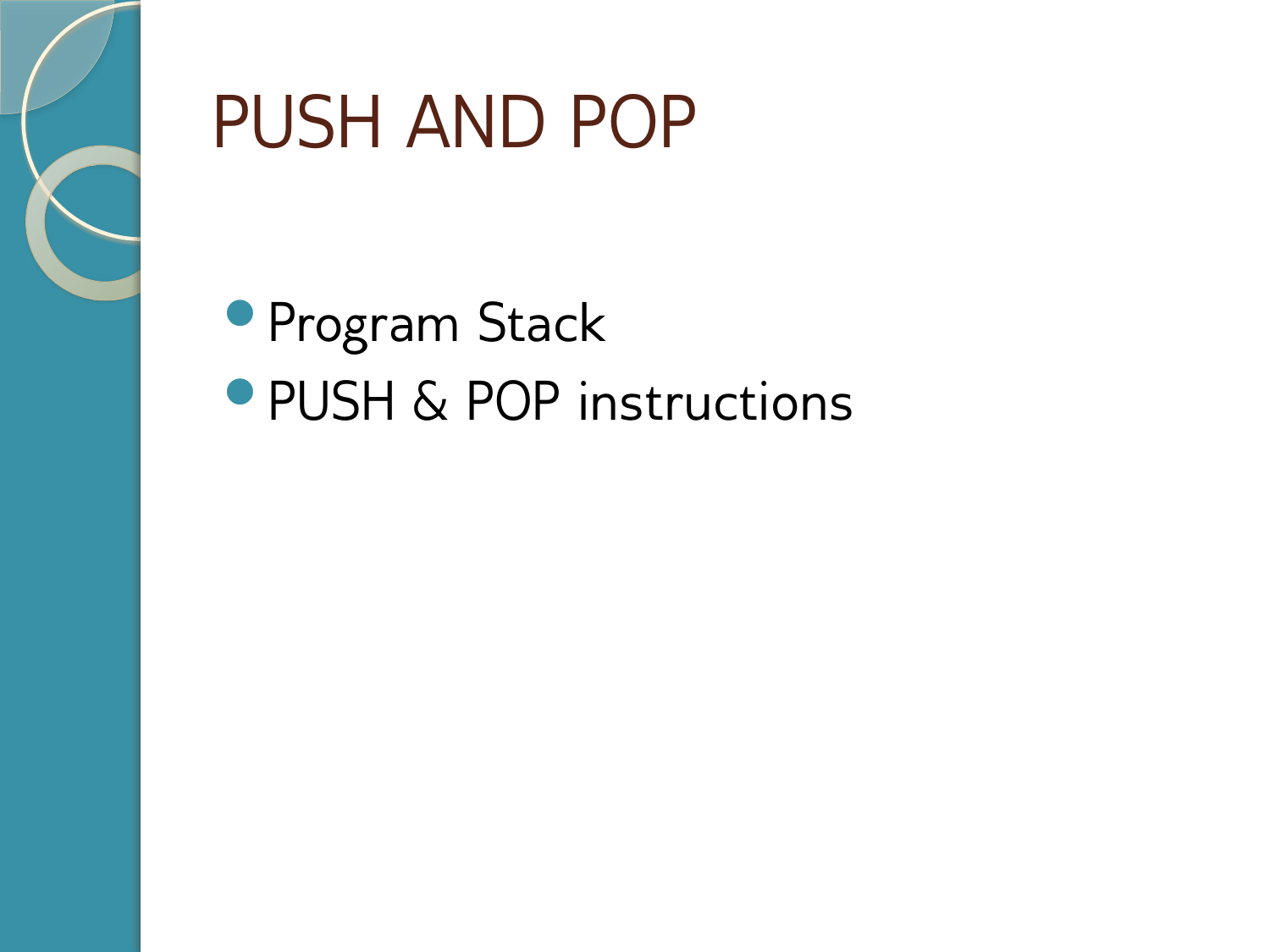

# PUSH AND POP

Program Stack
PUSH & POP instructions